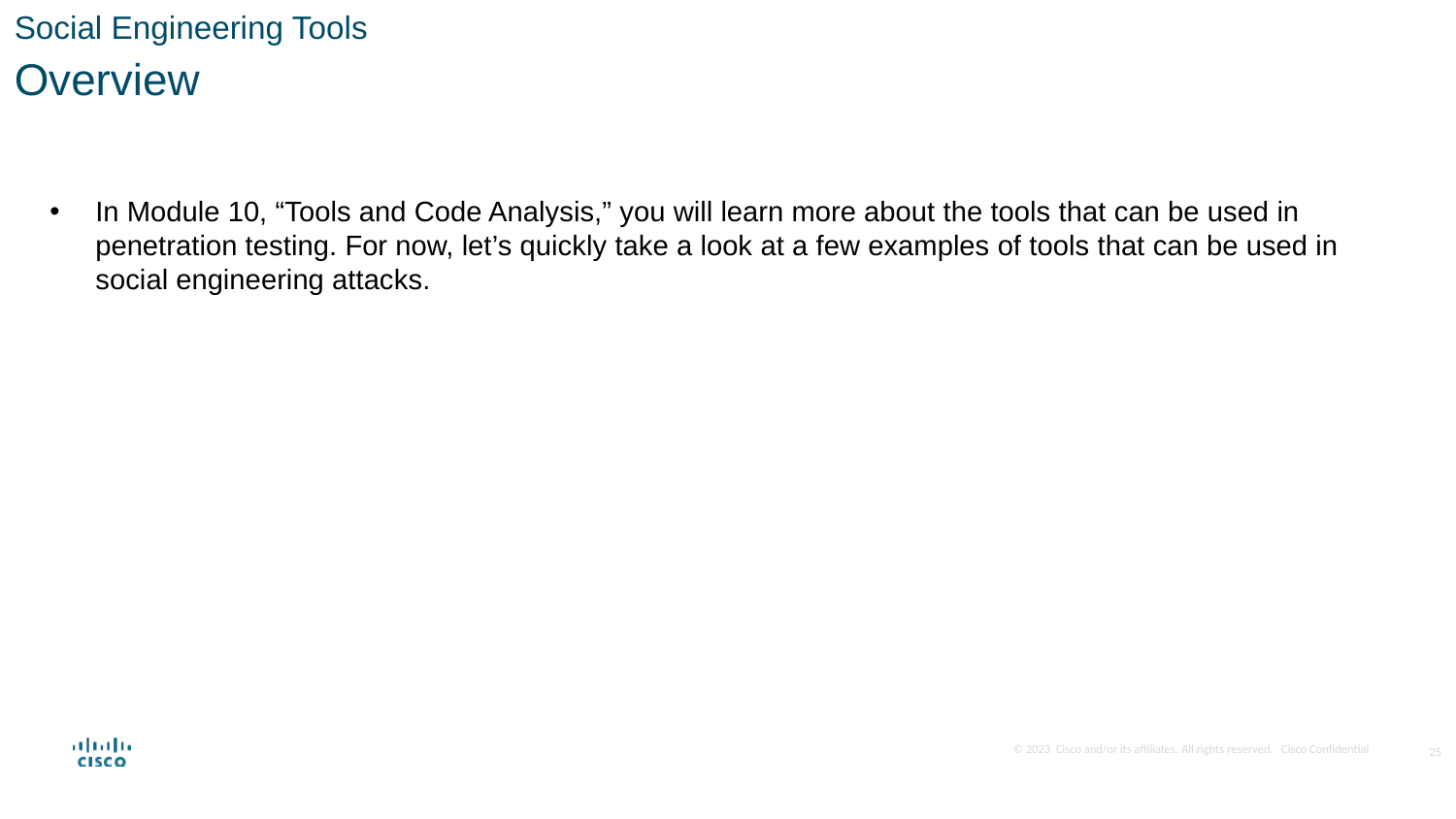

Social Engineering Tools
Overview
In Module 10, “Tools and Code Analysis,” you will learn more about the tools that can be used in penetration testing. For now, let’s quickly take a look at a few examples of tools that can be used in social engineering attacks.

25